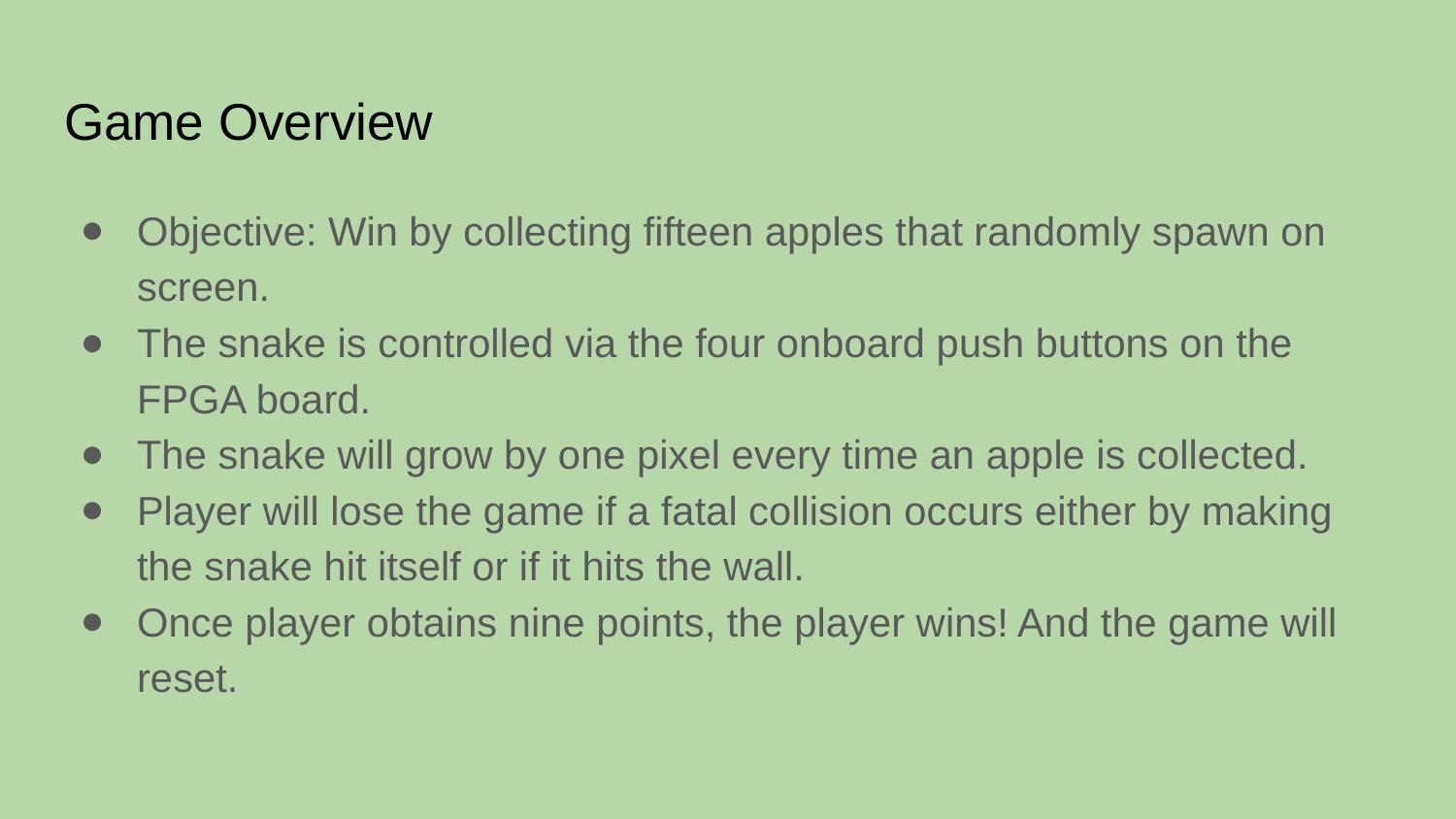

# Game Overview
Objective: Win by collecting fifteen apples that randomly spawn on screen.
The snake is controlled via the four onboard push buttons on the FPGA board.
The snake will grow by one pixel every time an apple is collected.
Player will lose the game if a fatal collision occurs either by making the snake hit itself or if it hits the wall.
Once player obtains nine points, the player wins! And the game will reset.